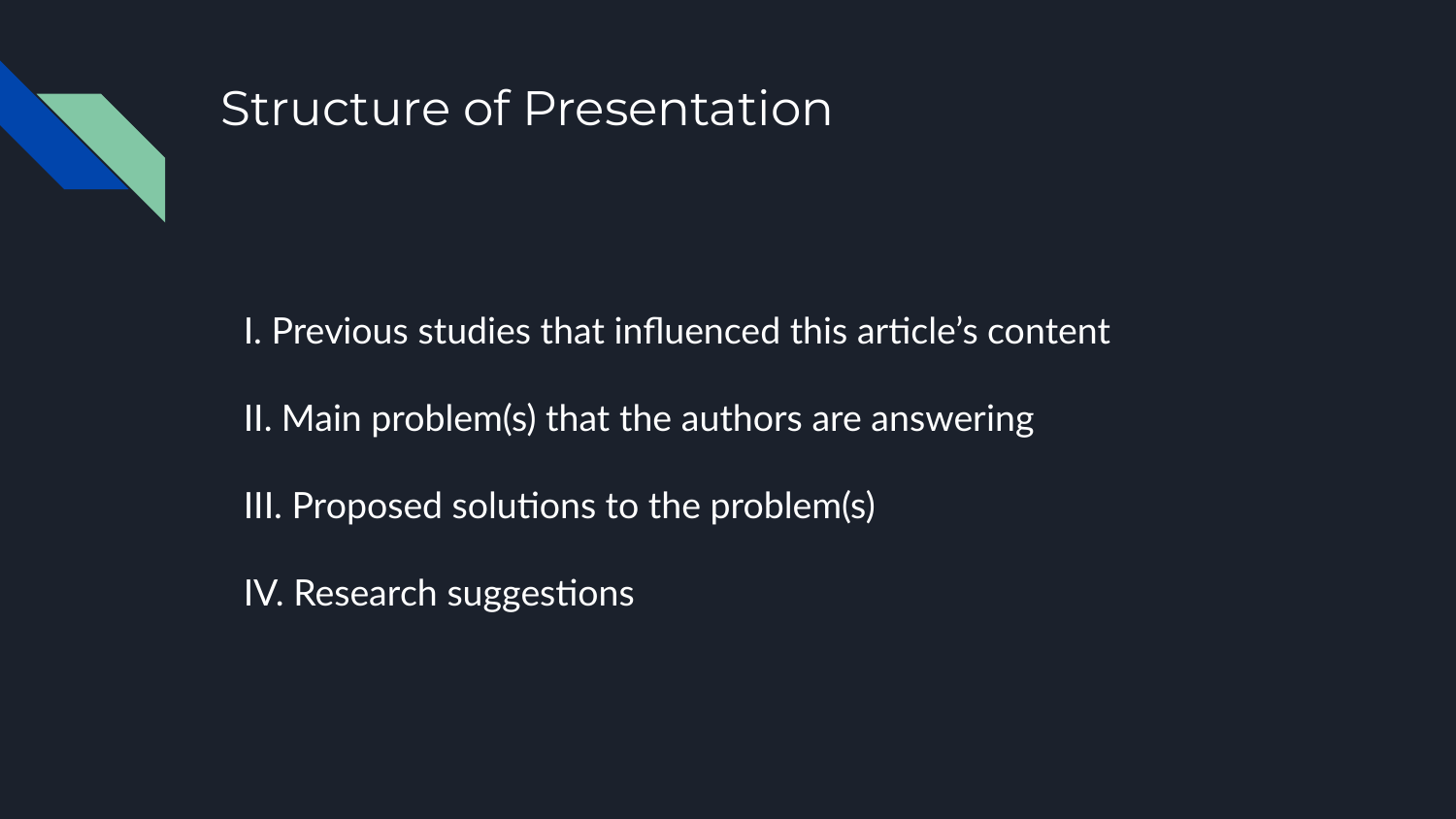

# Structure of Presentation
I. Previous studies that influenced this article’s content
II. Main problem(s) that the authors are answering
III. Proposed solutions to the problem(s)
IV. Research suggestions